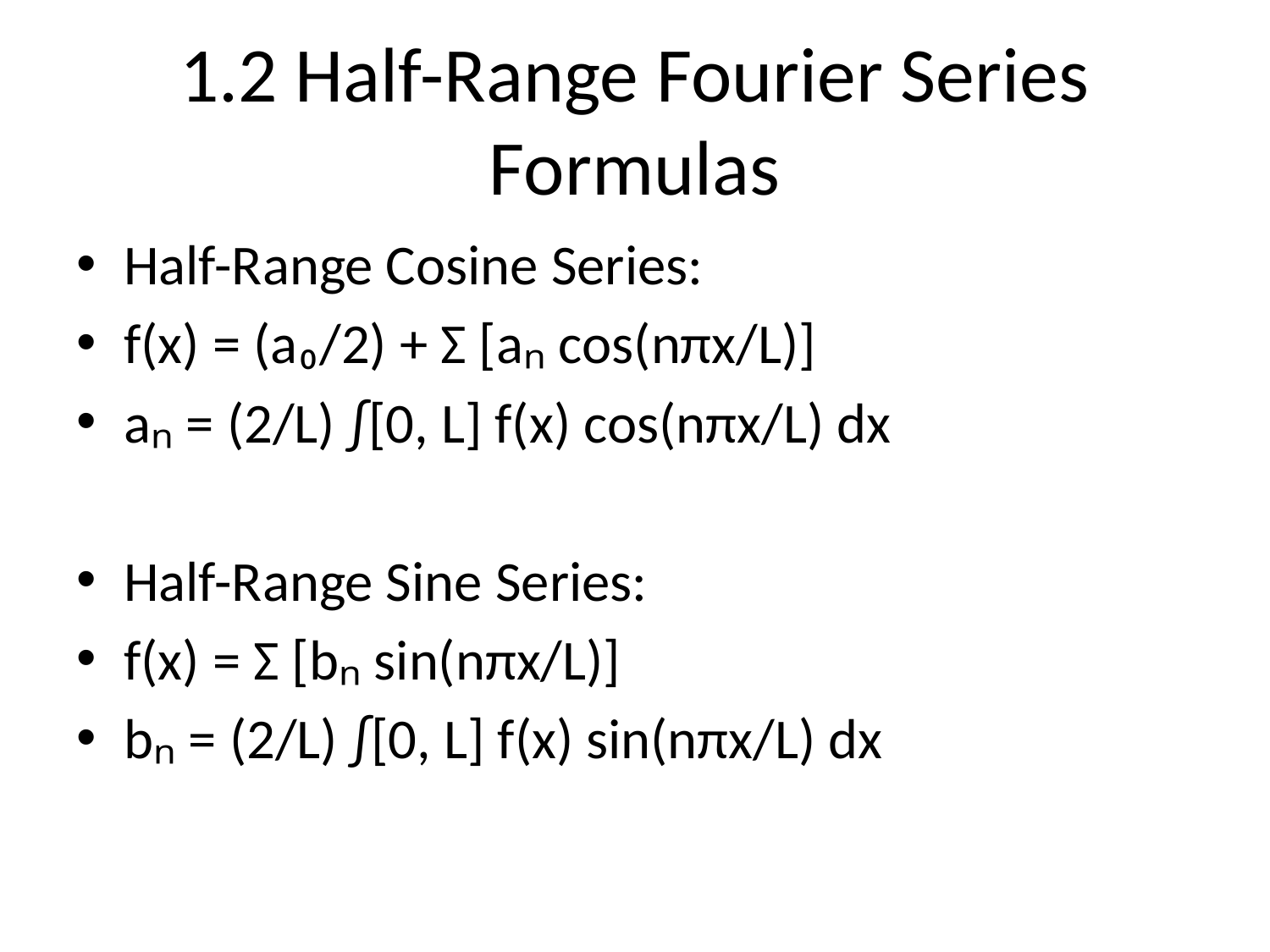

# 1.2 Half-Range Fourier Series Formulas
Half-Range Cosine Series:
f(x) = (a₀/2) + Σ [aₙ cos(nπx/L)]
aₙ = (2/L) ∫[0, L] f(x) cos(nπx/L) dx

Half-Range Sine Series:
f(x) = Σ [bₙ sin(nπx/L)]
bₙ = (2/L) ∫[0, L] f(x) sin(nπx/L) dx